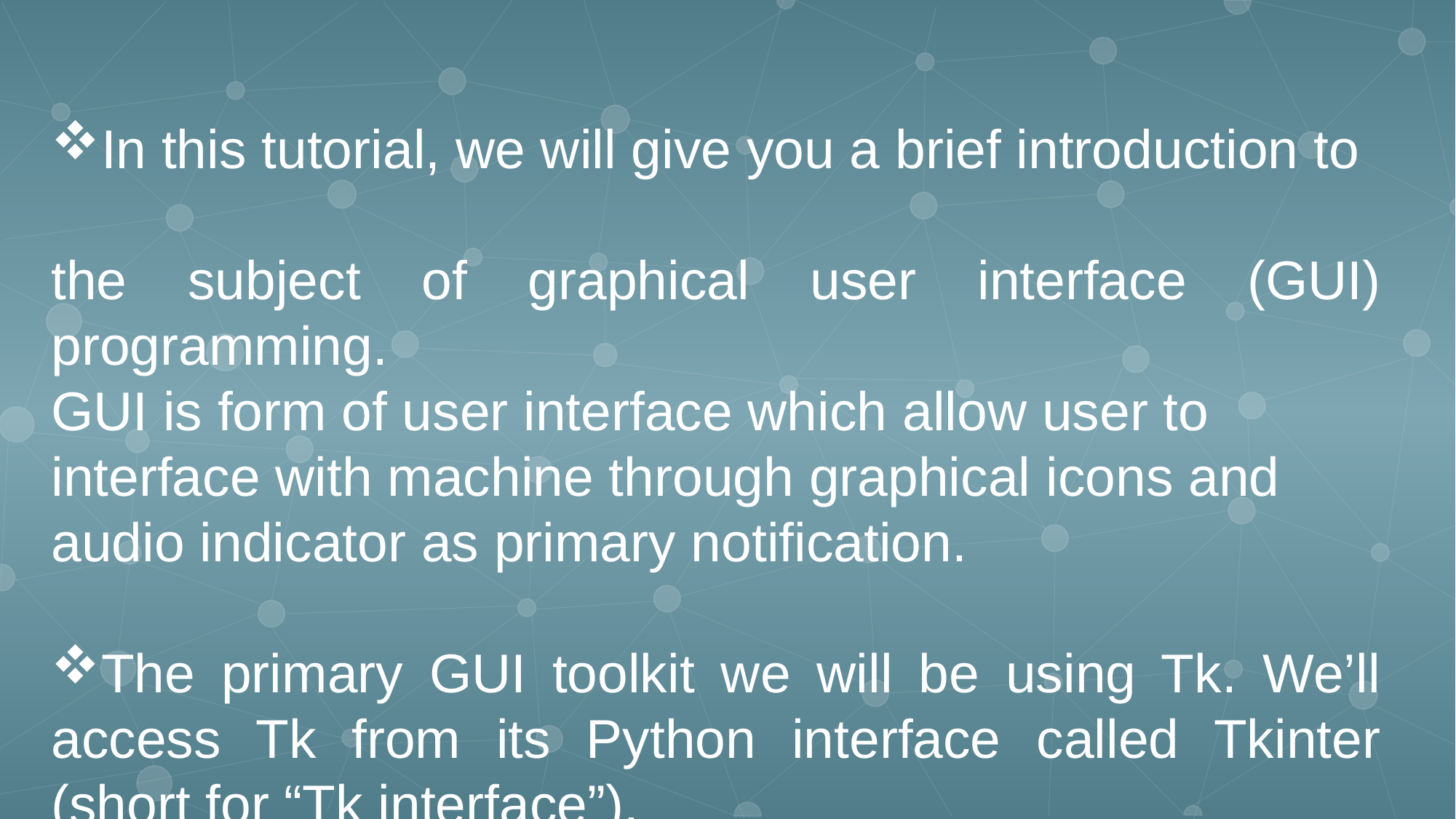

In this tutorial, we will give you a brief introduction to
the subject of graphical user interface (GUI) programming.
GUI is form of user interface which allow user to interface with machine through graphical icons and audio indicator as primary notification.

The primary GUI toolkit we will be using Tk. We’ll access Tk from its Python interface called Tkinter (short for “Tk interface”).